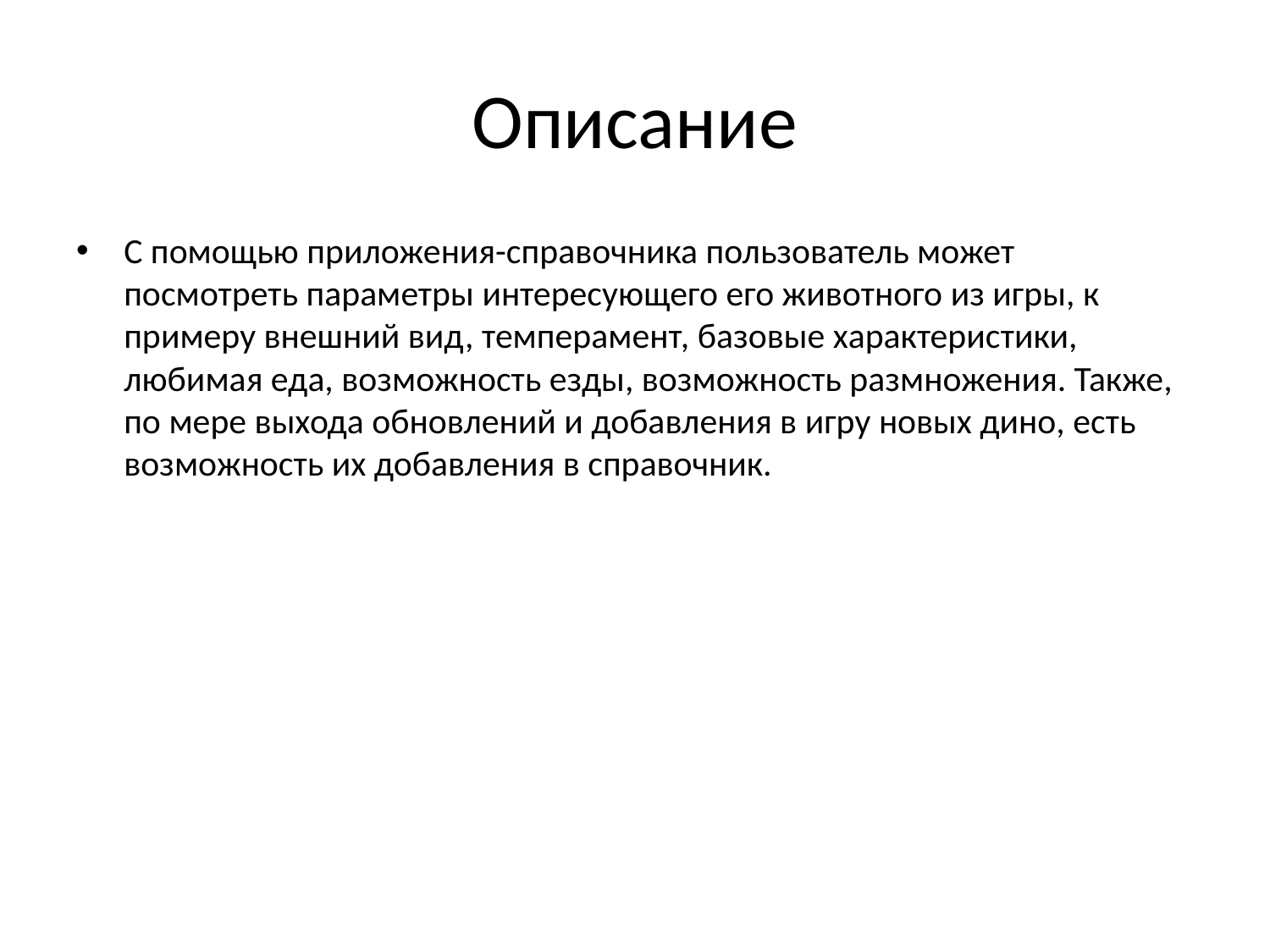

# Описание
С помощью приложения-справочника пользователь может посмотреть параметры интересующего его животного из игры, к примеру внешний вид, темперамент, базовые характеристики, любимая еда, возможность езды, возможность размножения. Также, по мере выхода обновлений и добавления в игру новых дино, есть возможность их добавления в справочник.